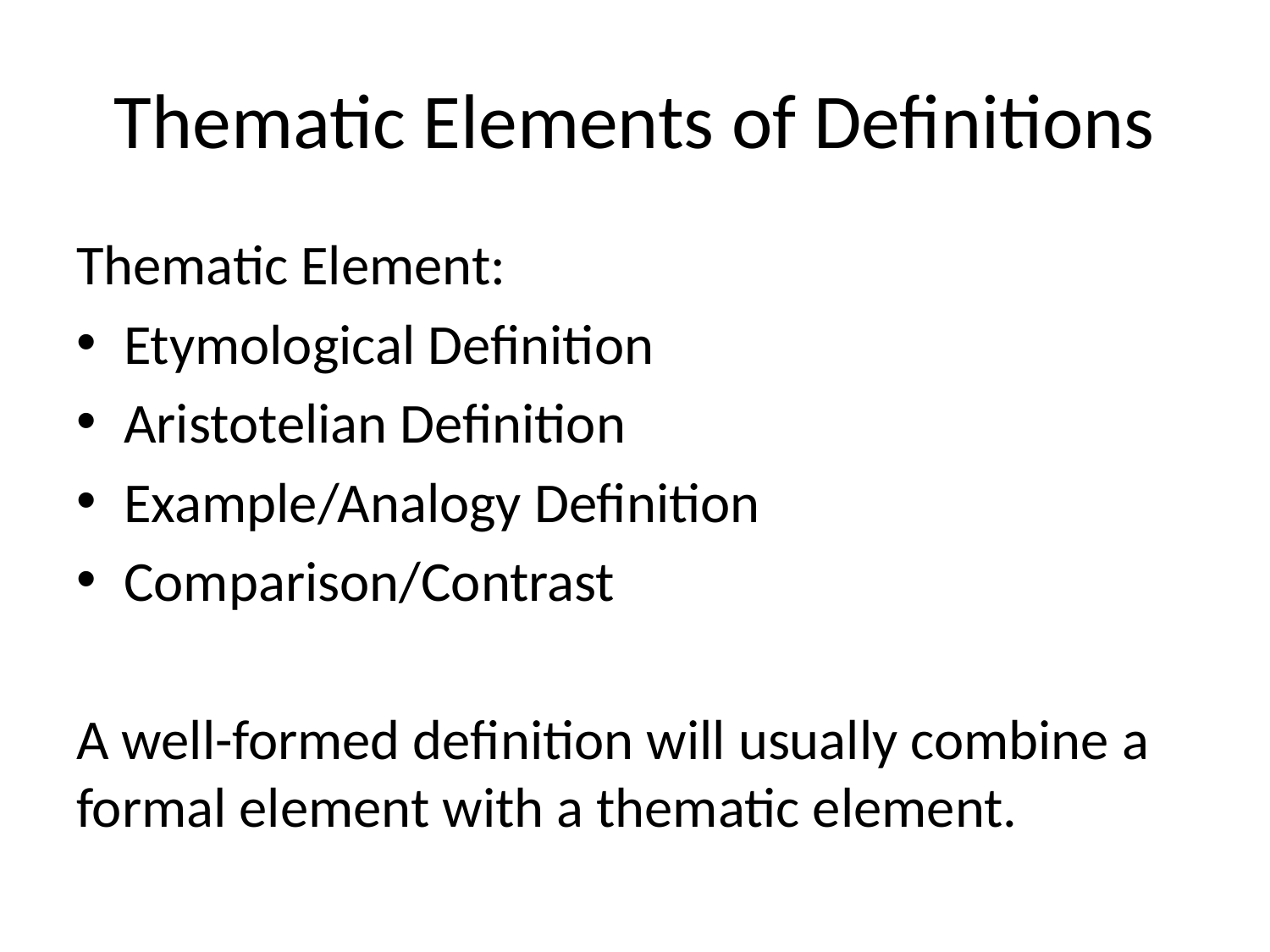

# Thematic Elements of Definitions
Thematic Element:
Etymological Definition
Aristotelian Definition
Example/Analogy Definition
Comparison/Contrast

A well-formed definition will usually combine a formal element with a thematic element.